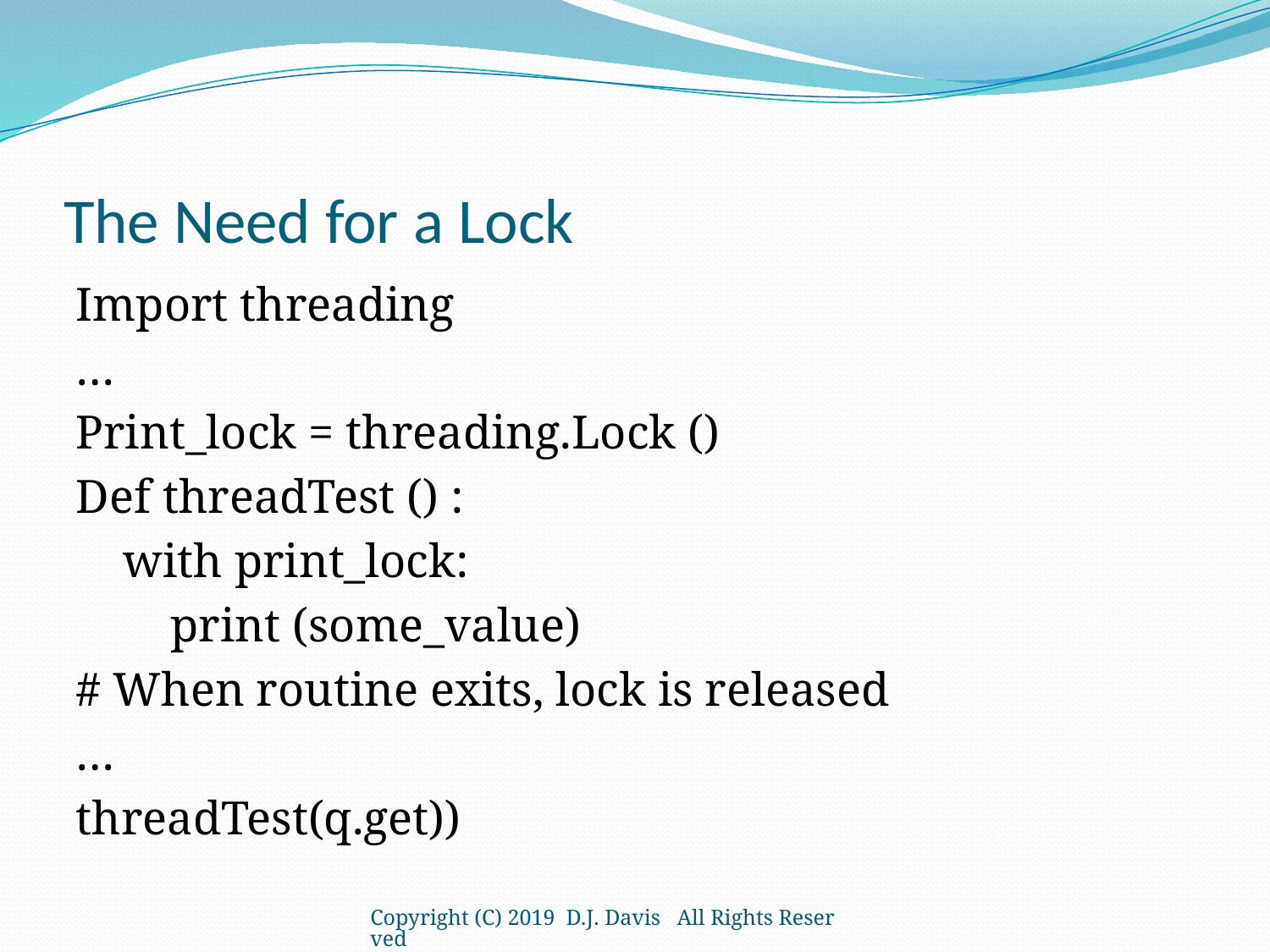

# The Need for a Lock
Import threading
…
Print_lock = threading.Lock ()
Def threadTest () :
    with print_lock:
        print (some_value)
# When routine exits, lock is released
…
threadTest(q.get))
Copyright (C) 2019  D.J. Davis   All Rights Reserved